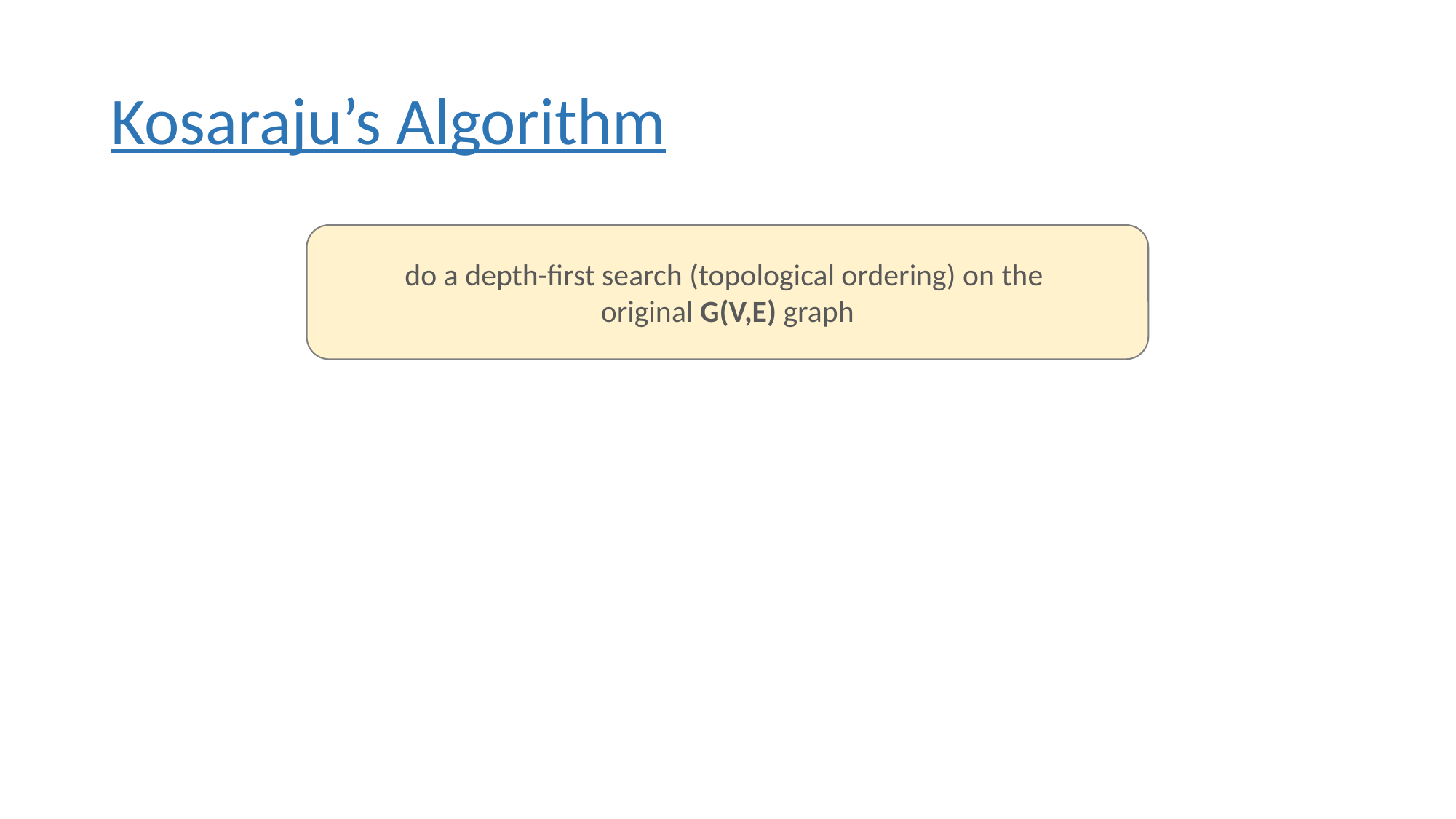

# Kosaraju’s Algorithm
do a depth-first search (topological ordering) on the
original G(V,E) graph